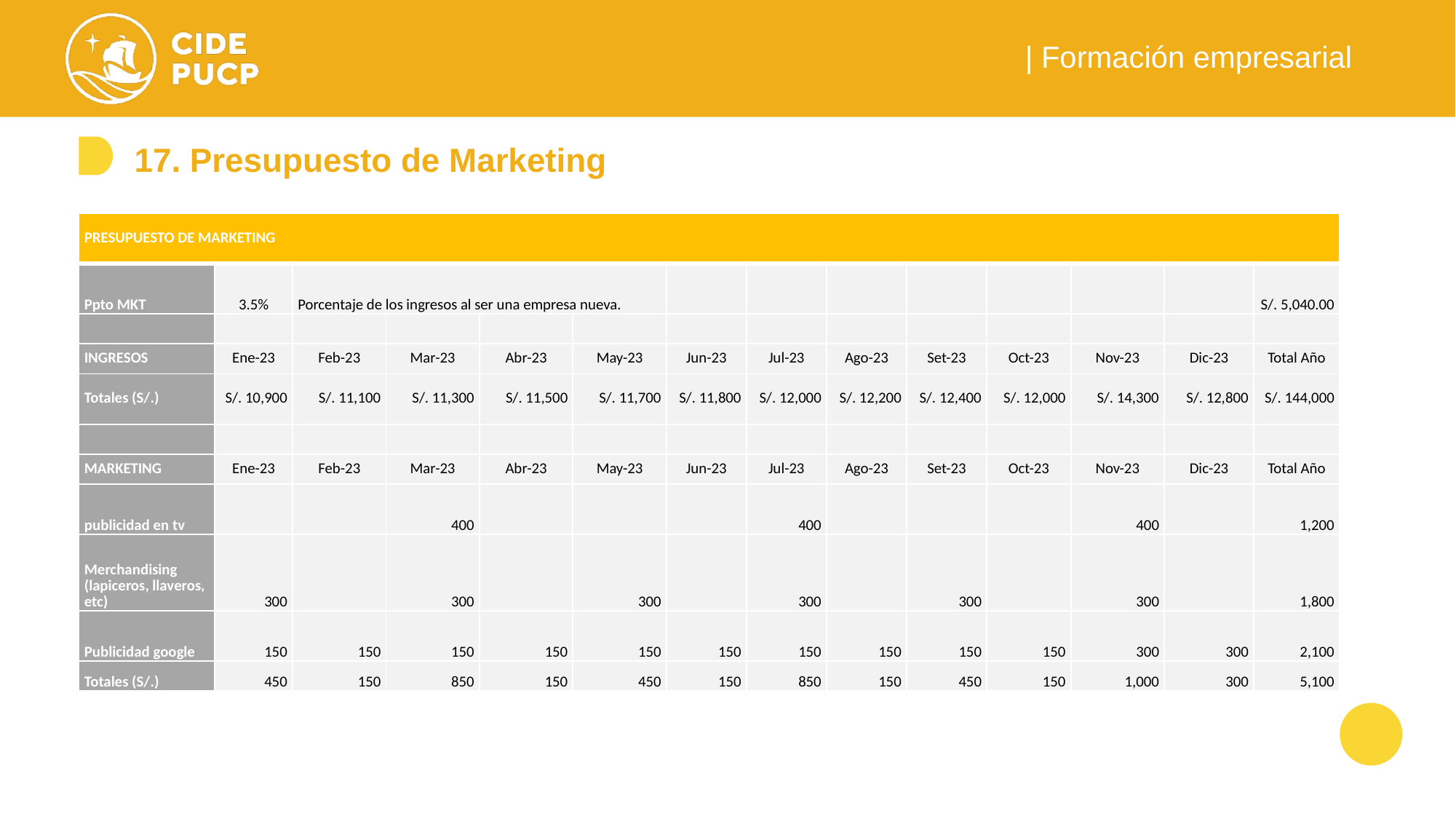

17. Presupuesto de Marketing

| PRESUPUESTO DE MARKETING |  |  |  |  |  |  |  |  |  |  |  |  |  |
| --- | --- | --- | --- | --- | --- | --- | --- | --- | --- | --- | --- | --- | --- |
| Ppto MKT | 3.5% | Porcentaje de los ingresos al ser una empresa nueva. |  |  |  |  |  |  |  |  |  |  | S/. 5,040.00 |
|  |  |  |  |  |  |  |  |  |  |  |  |  |  |
| INGRESOS | Ene-23 | Feb-23 | Mar-23 | Abr-23 | May-23 | Jun-23 | Jul-23 | Ago-23 | Set-23 | Oct-23 | Nov-23 | Dic-23 | Total Año |
| Totales (S/.) | S/. 10,900 | S/. 11,100 | S/. 11,300 | S/. 11,500 | S/. 11,700 | S/. 11,800 | S/. 12,000 | S/. 12,200 | S/. 12,400 | S/. 12,000 | S/. 14,300 | S/. 12,800 | S/. 144,000 |
|  |  |  |  |  |  |  |  |  |  |  |  |  |  |
| MARKETING | Ene-23 | Feb-23 | Mar-23 | Abr-23 | May-23 | Jun-23 | Jul-23 | Ago-23 | Set-23 | Oct-23 | Nov-23 | Dic-23 | Total Año |
| publicidad en tv |  |  | 400 |  |  |  | 400 |  |  |  | 400 |  | 1,200 |
| Merchandising (lapiceros, llaveros, etc) | 300 |  | 300 |  | 300 |  | 300 |  | 300 |  | 300 |  | 1,800 |
| Publicidad google | 150 | 150 | 150 | 150 | 150 | 150 | 150 | 150 | 150 | 150 | 300 | 300 | 2,100 |
| Totales (S/.) | 450 | 150 | 850 | 150 | 450 | 150 | 850 | 150 | 450 | 150 | 1,000 | 300 | 5,100 |